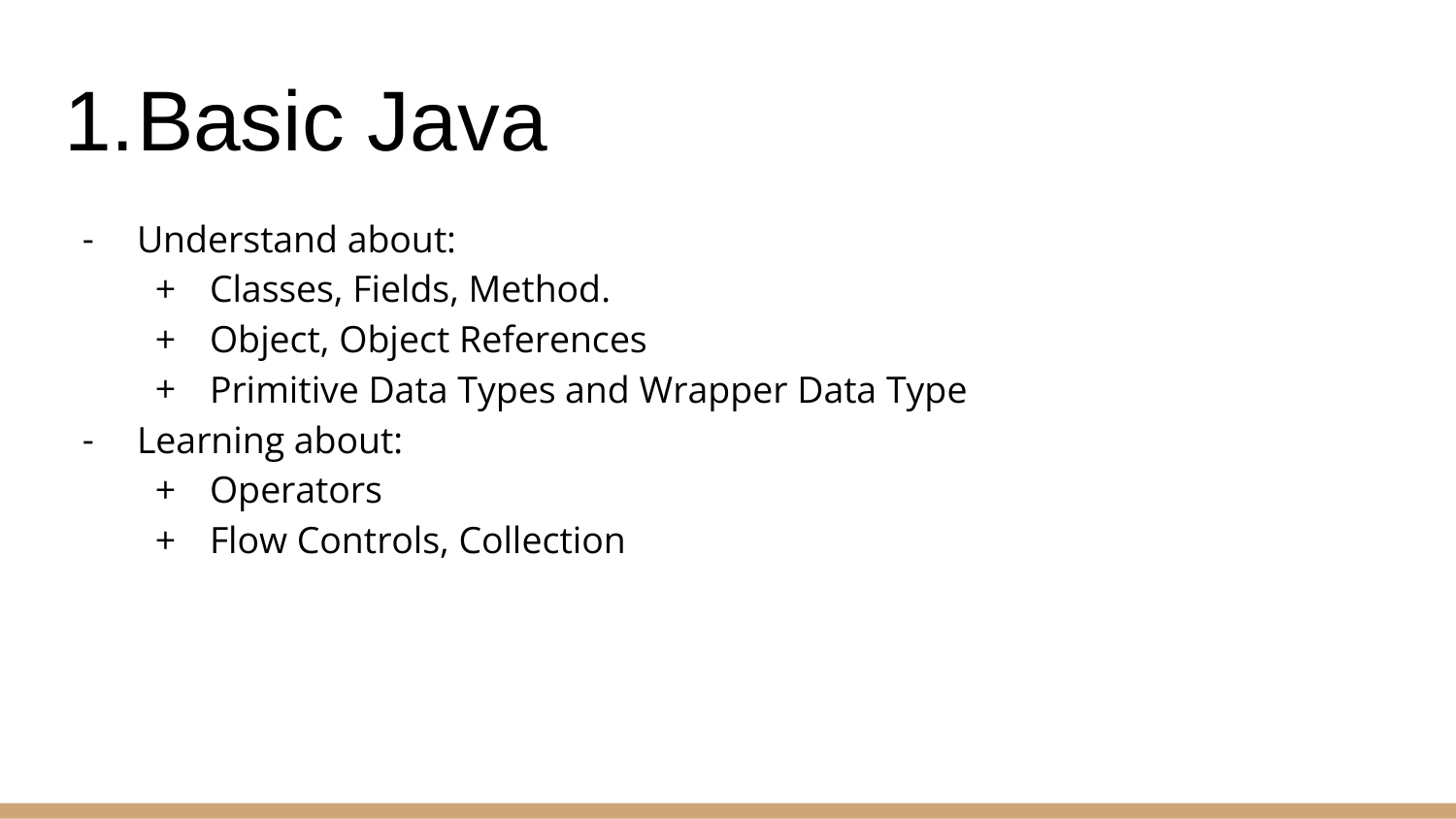

# Basic Java
Understand about:
Classes, Fields, Method.
Object, Object References
Primitive Data Types and Wrapper Data Type
Learning about:
Operators
Flow Controls, Collection